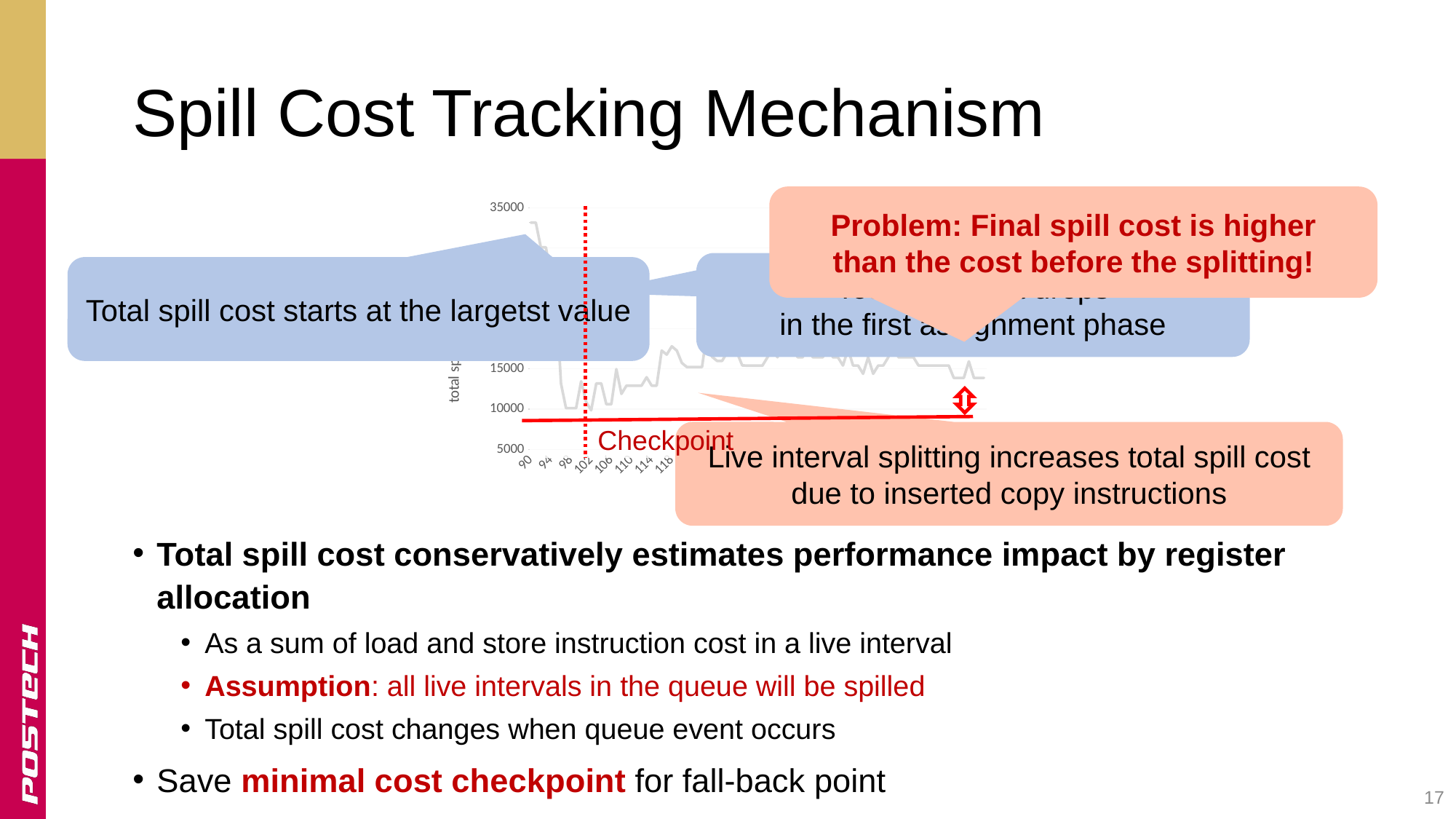

# Spill Cost Tracking Mechanism
Problem: Final spill cost is higher
than the cost before the splitting!

[unsupported chart]

Total spill cost drops
in the first assignment phase
Total spill cost starts at the largetst value

Checkpoint
Live interval splitting increases total spill cost
due to inserted copy instructions
Total spill cost conservatively estimates performance impact by register allocation
As a sum of load and store instruction cost in a live interval
Assumption: all live intervals in the queue will be spilled
Total spill cost changes when queue event occurs
Save minimal cost checkpoint for fall-back point
17